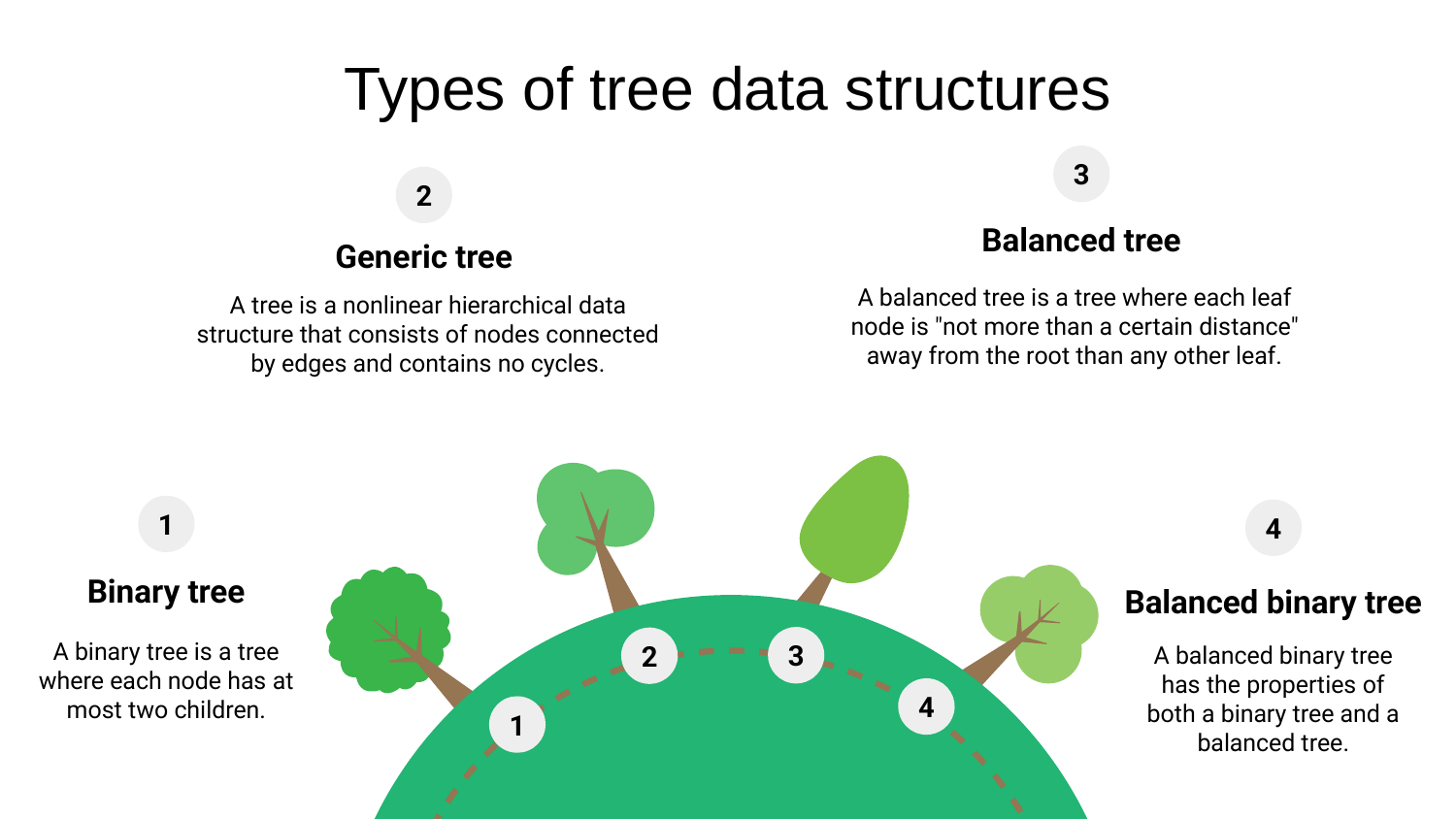

# Types of tree data structures
3
2
Balanced tree
Generic tree
A balanced tree is a tree where each leaf node is "not more than a certain distance" away from the root than any other leaf.
A tree is a nonlinear hierarchical data structure that consists of nodes connected by edges and contains no cycles.

1
4
Binary tree

Balanced binary tree

A binary tree is a tree where each node has at most two children.
A balanced binary tree has the properties of both a binary tree and a balanced tree.
3
2
4
1